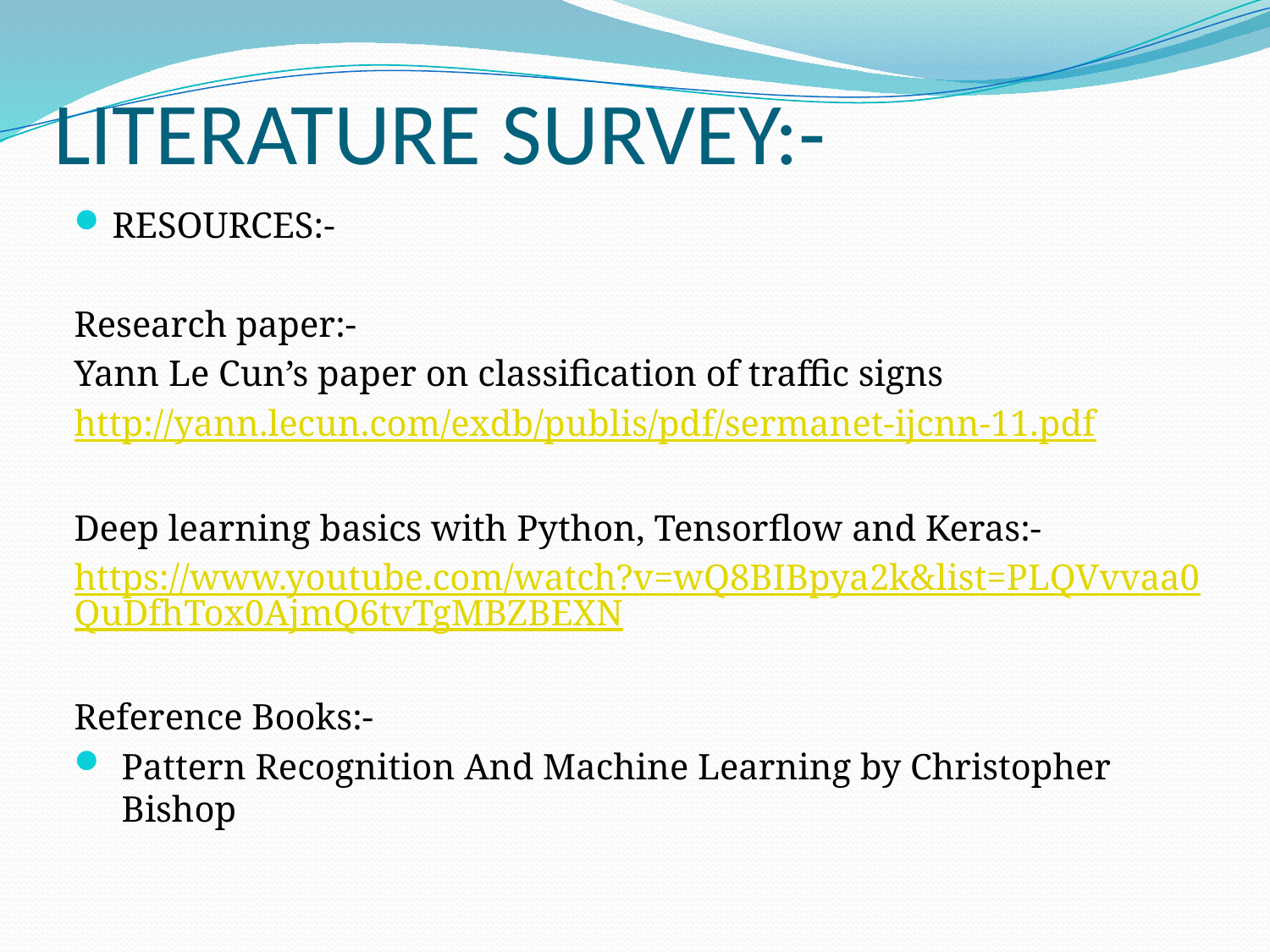

# LITERATURE SURVEY:-
RESOURCES:-

Research paper:-
Yann Le Cun’s paper on classification of traffic signs
http://yann.lecun.com/exdb/publis/pdf/sermanet-ijcnn-11.pdf

Deep learning basics with Python, Tensorflow and Keras:-
https://www.youtube.com/watch?v=wQ8BIBpya2k&list=PLQVvvaa0QuDfhTox0AjmQ6tvTgMBZBEXN

Reference Books:-
Pattern Recognition And Machine Learning by Christopher Bishop